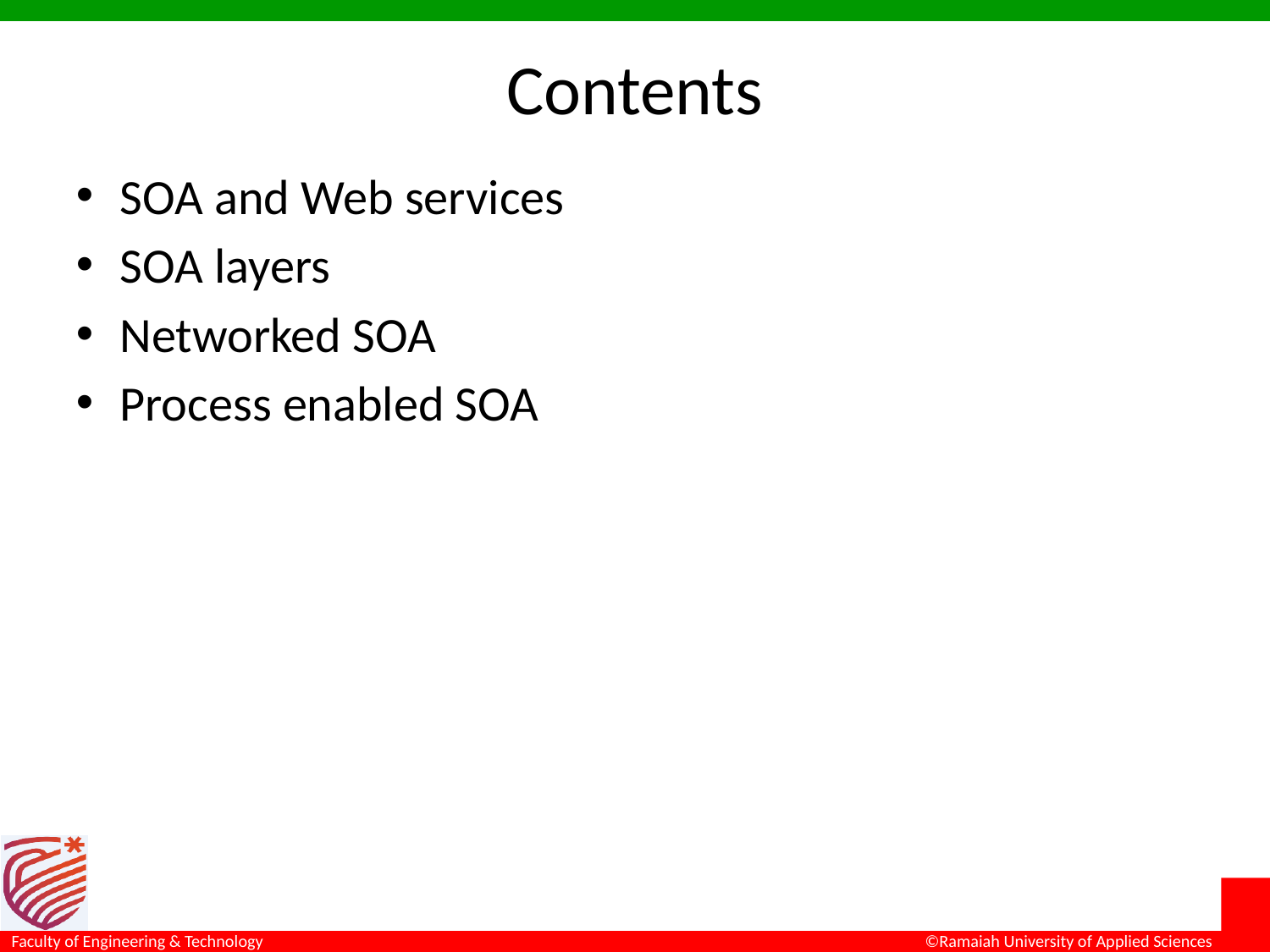

# Contents
SOA and Web services
SOA layers
Networked SOA
Process enabled SOA